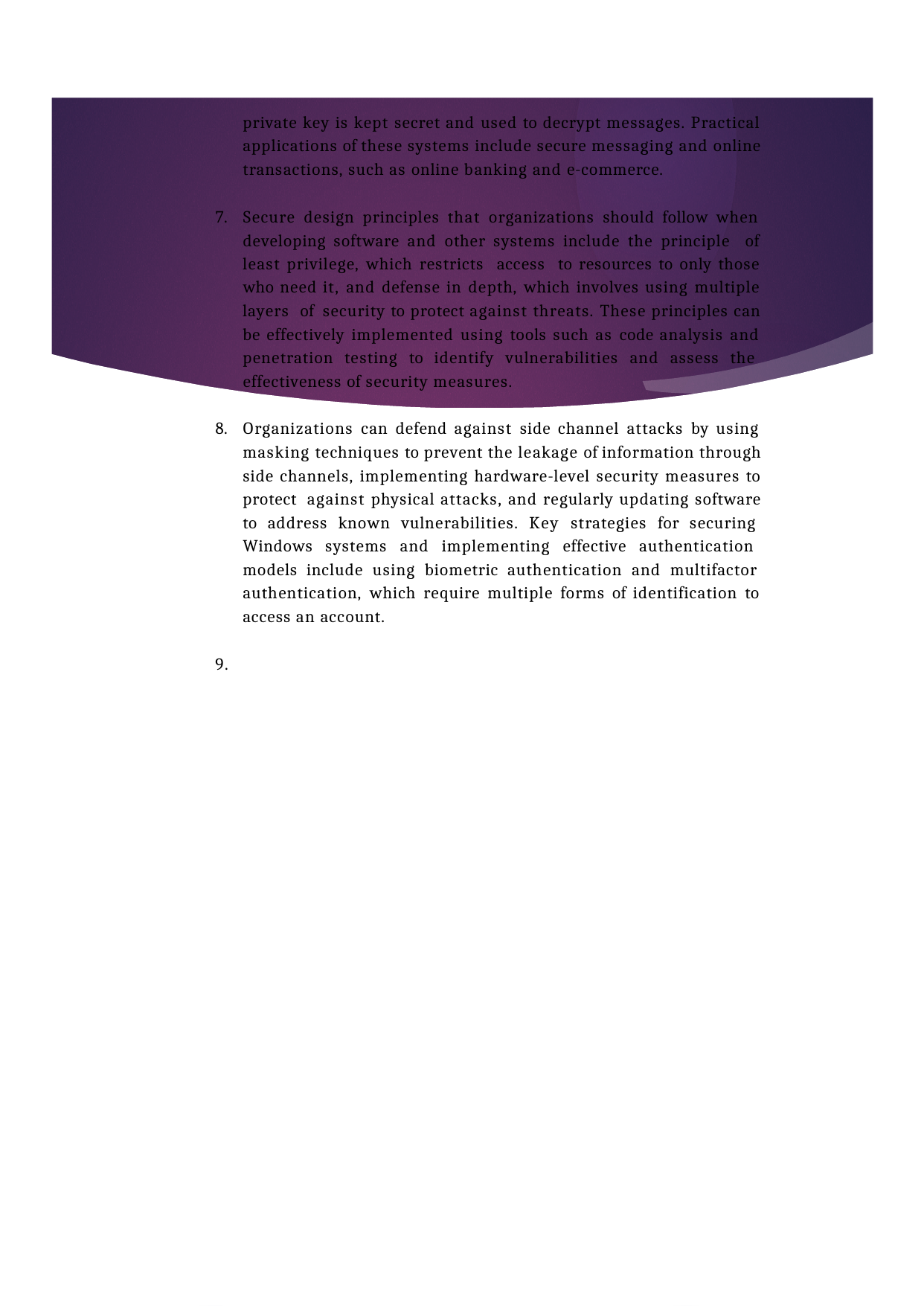

private key is kept secret and used to decrypt messages. Practical  applications of these systems include secure messaging and online  transactions, such as online banking and e-commerce.

Secure design principles that organizations should follow when  developing software and other systems include the principle  of  least privilege, which restricts  access  to resources to only those  who need it, and defense in depth, which involves using multiple  layers  of security to protect against threats. These principles can  be effectively implemented using tools such as code analysis and  penetration testing to identify vulnerabilities and assess the  effectiveness of security measures.

Organizations can defend against side channel attacks by using  masking techniques to prevent the leakage of information through  side channels, implementing hardware-level security measures to  protect  against physical attacks, and regularly updating software  to address known vulnerabilities. Key strategies for securing  Windows systems and implementing effective authentication  models include using biometric authentication and multifactor  authentication, which require multiple forms of identification to  access an account.

9.